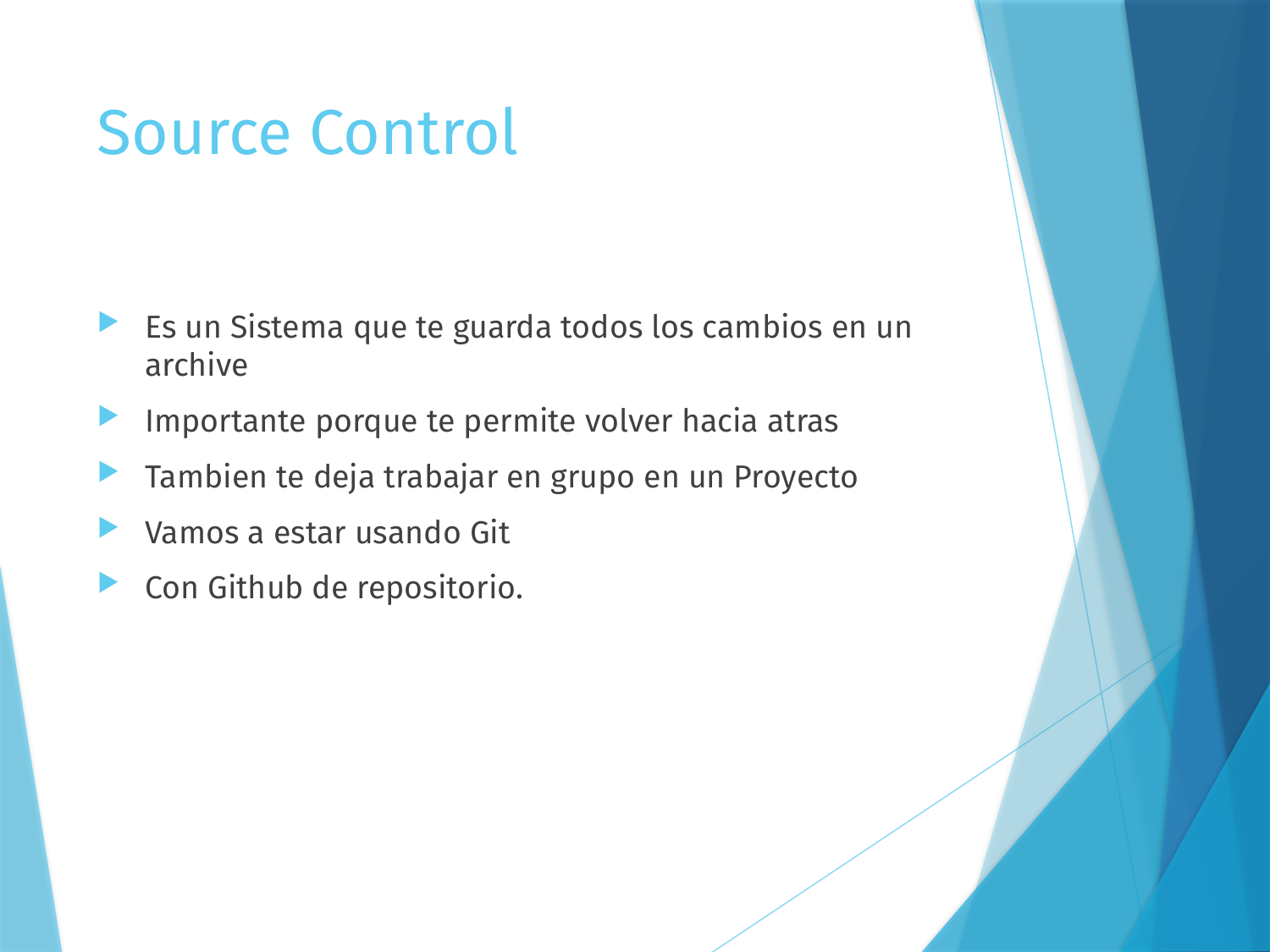

# Source Control
Es un Sistema que te guarda todos los cambios en un archive
Importante porque te permite volver hacia atras
Tambien te deja trabajar en grupo en un Proyecto
Vamos a estar usando Git
Con Github de repositorio.